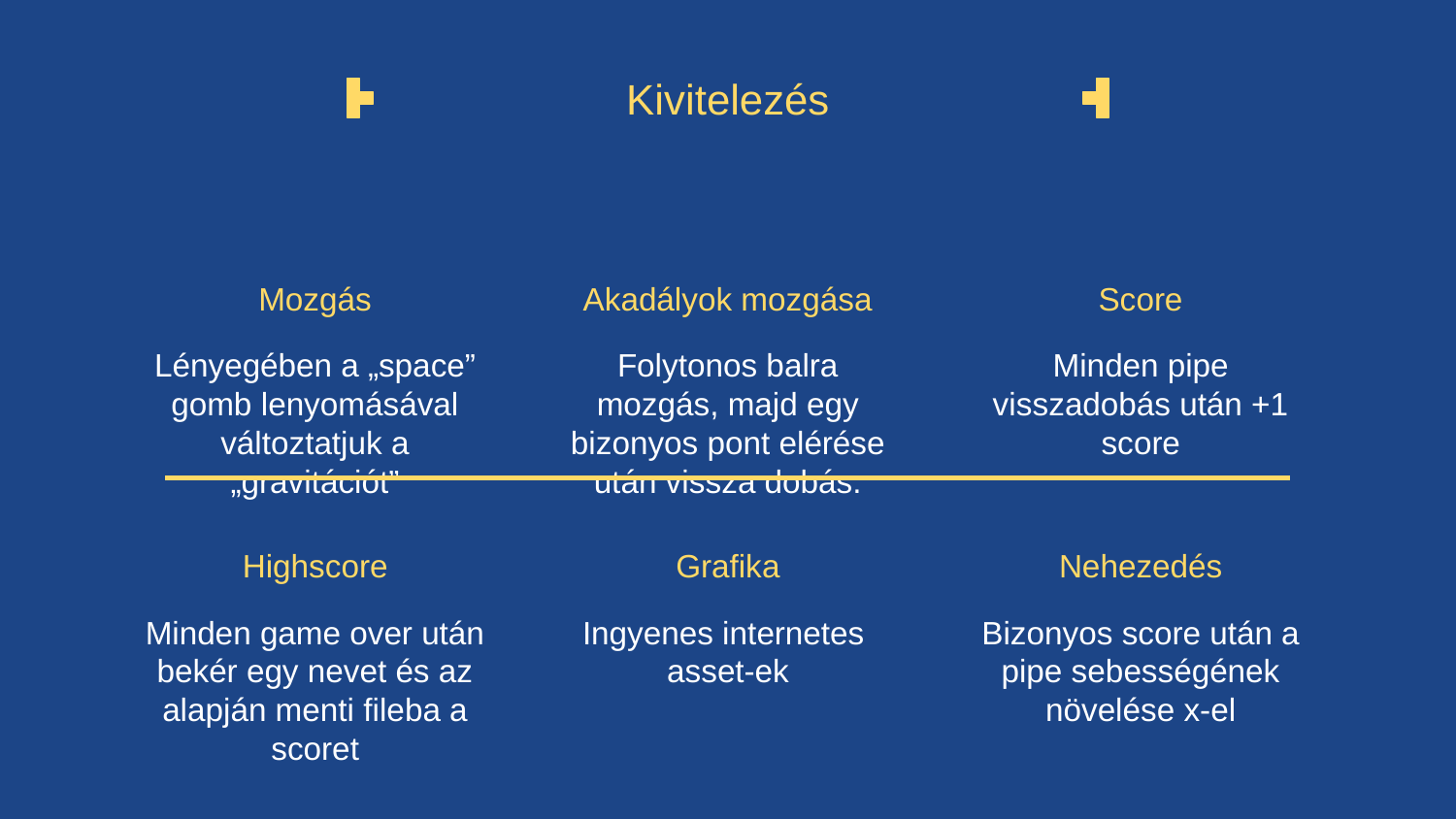

# Kivitelezés

Mozgás
Akadályok mozgása
Score
Lényegében a „space” gomb lenyomásával változtatjuk a „gravitációt”

Folytonos balra mozgás, majd egy bizonyos pont elérése után vissza dobás.

Minden pipe visszadobás után +1 score

Highscore
Grafika
Nehezedés
Minden game over után bekér egy nevet és az alapján menti fileba a scoret
Ingyenes internetes
asset-ek

Bizonyos score után a pipe sebességének növelése x-el